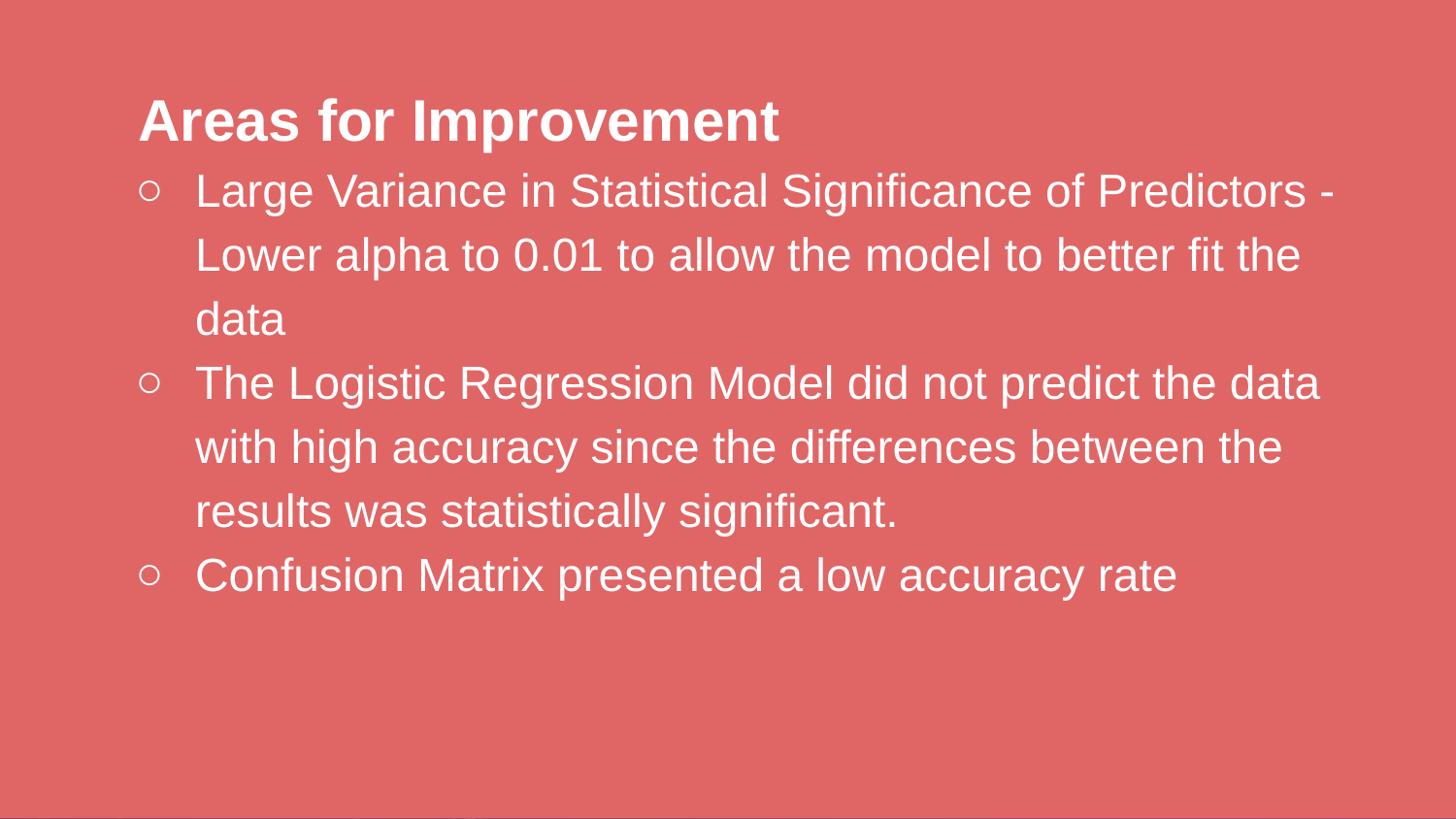

Areas for Improvement
Large Variance in Statistical Significance of Predictors - Lower alpha to 0.01 to allow the model to better fit the data
The Logistic Regression Model did not predict the data with high accuracy since the differences between the results was statistically significant.
Confusion Matrix presented a low accuracy rate